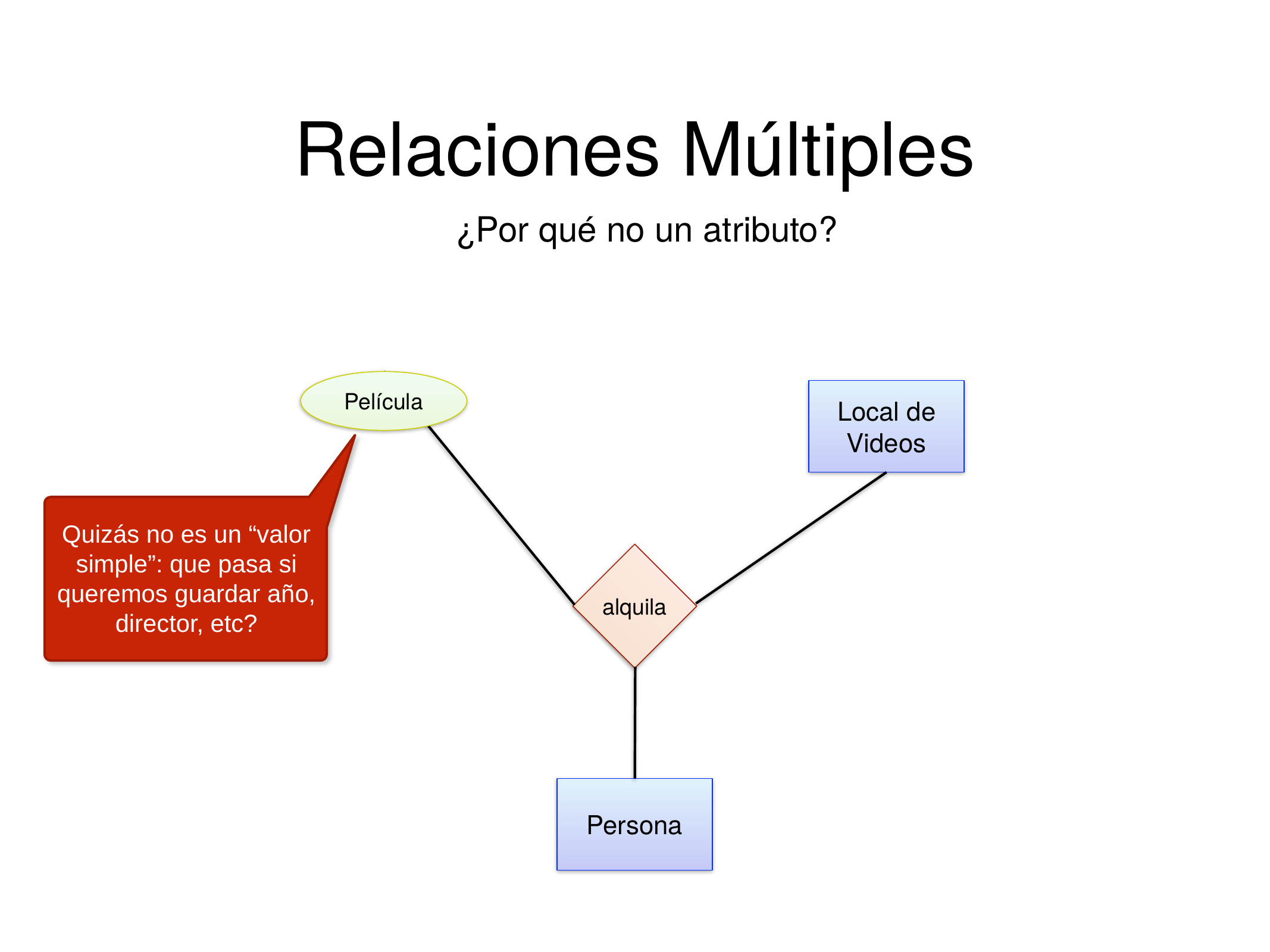

Relaciones Múltiples
¿Por qué no un atributo?
Película
Local de Videos

Quizás no es un “valor simple”: que pasa si queremos guardar año, director, etc?
alquila
Persona